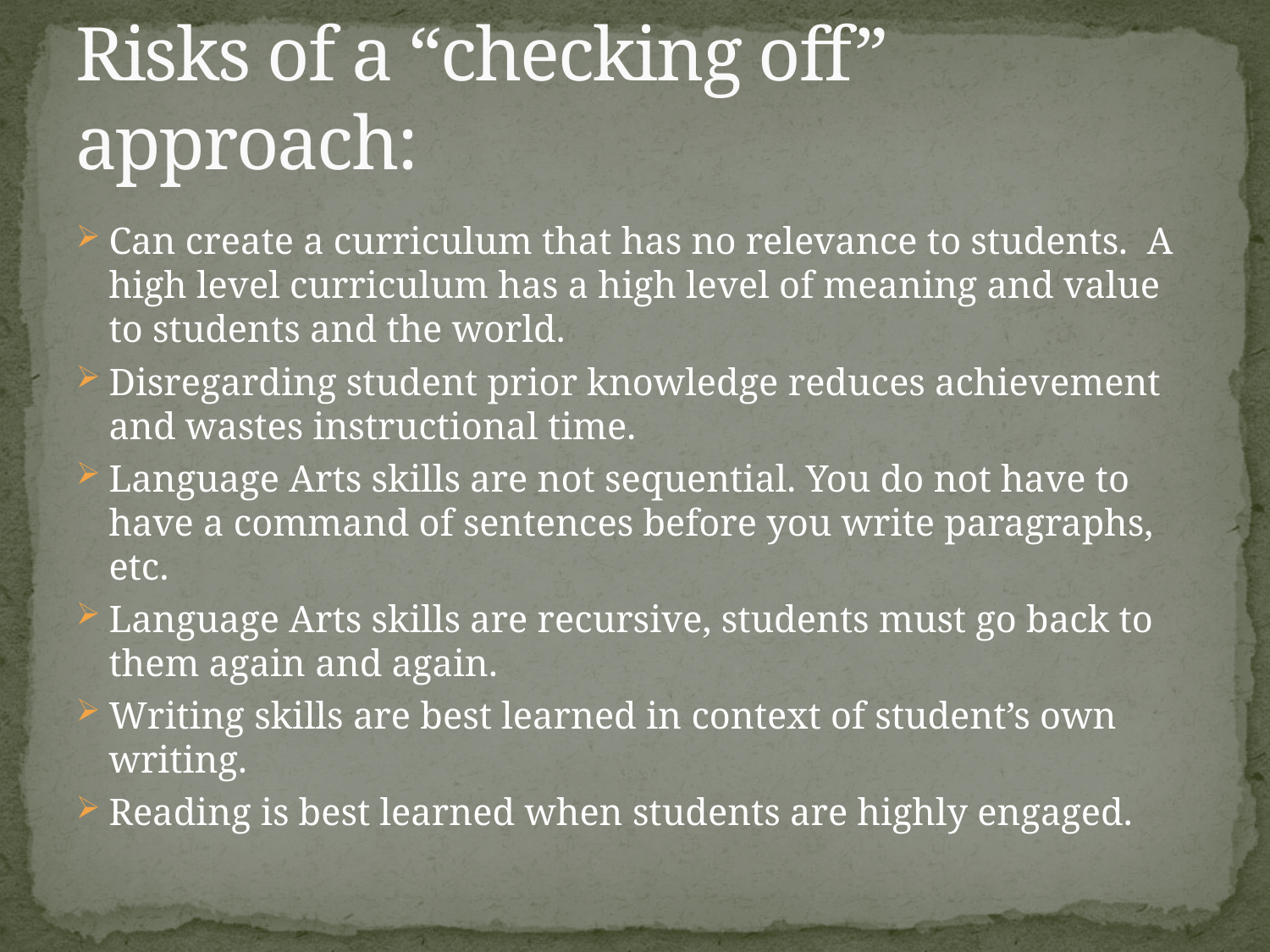

# Risks of a “checking off” approach:
Can create a curriculum that has no relevance to students.  A high level curriculum has a high level of meaning and value to students and the world.
Disregarding student prior knowledge reduces achievement and wastes instructional time.
Language Arts skills are not sequential. You do not have to have a command of sentences before you write paragraphs, etc.
Language Arts skills are recursive, students must go back to them again and again.
Writing skills are best learned in context of student’s own writing.
Reading is best learned when students are highly engaged.